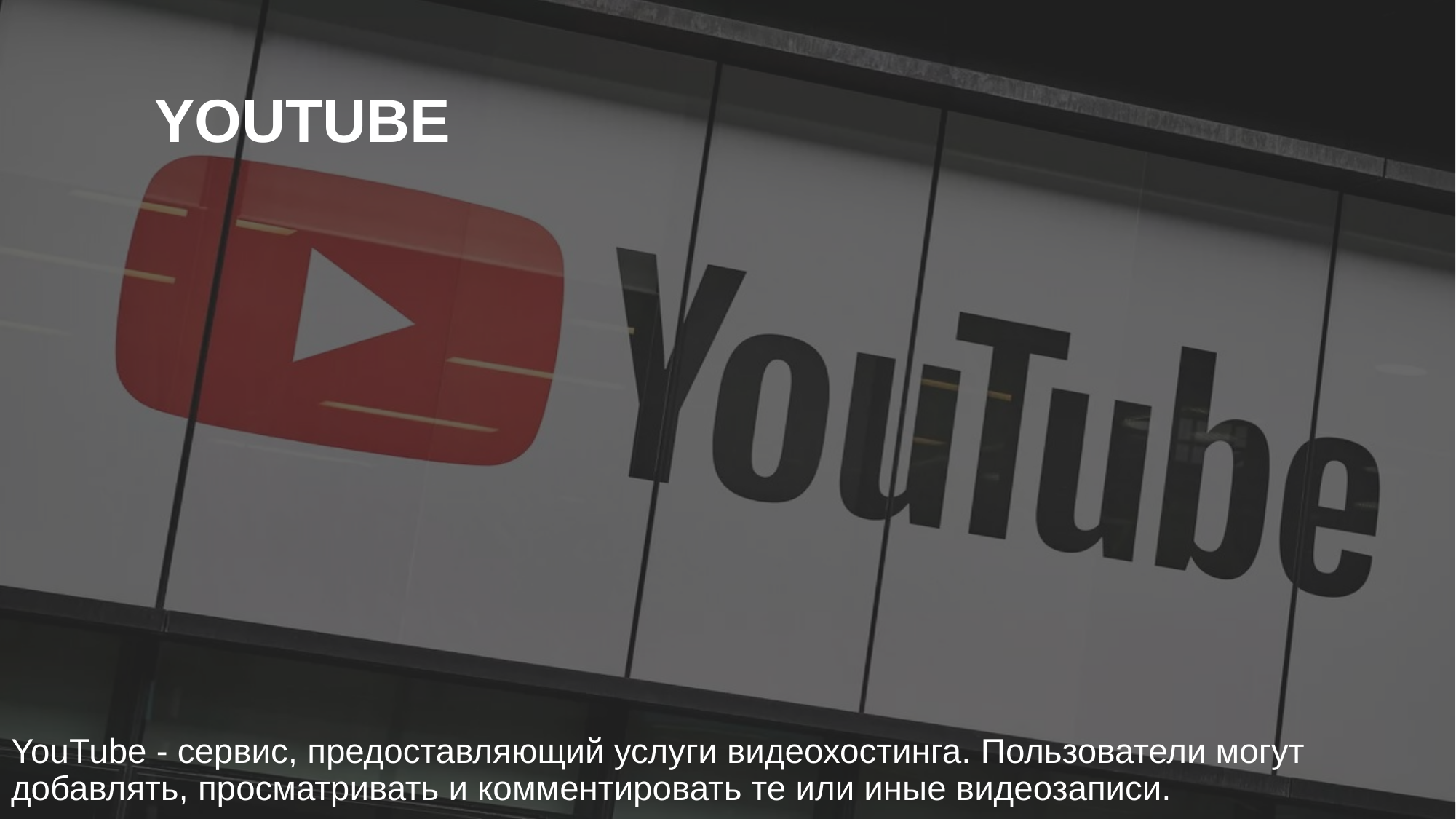

YouTube - сервис, предоставляющий услуги видеохостинга. Пользователи могут добавлять, просматривать и комментировать те или иные видеозаписи.
# YouTube
7